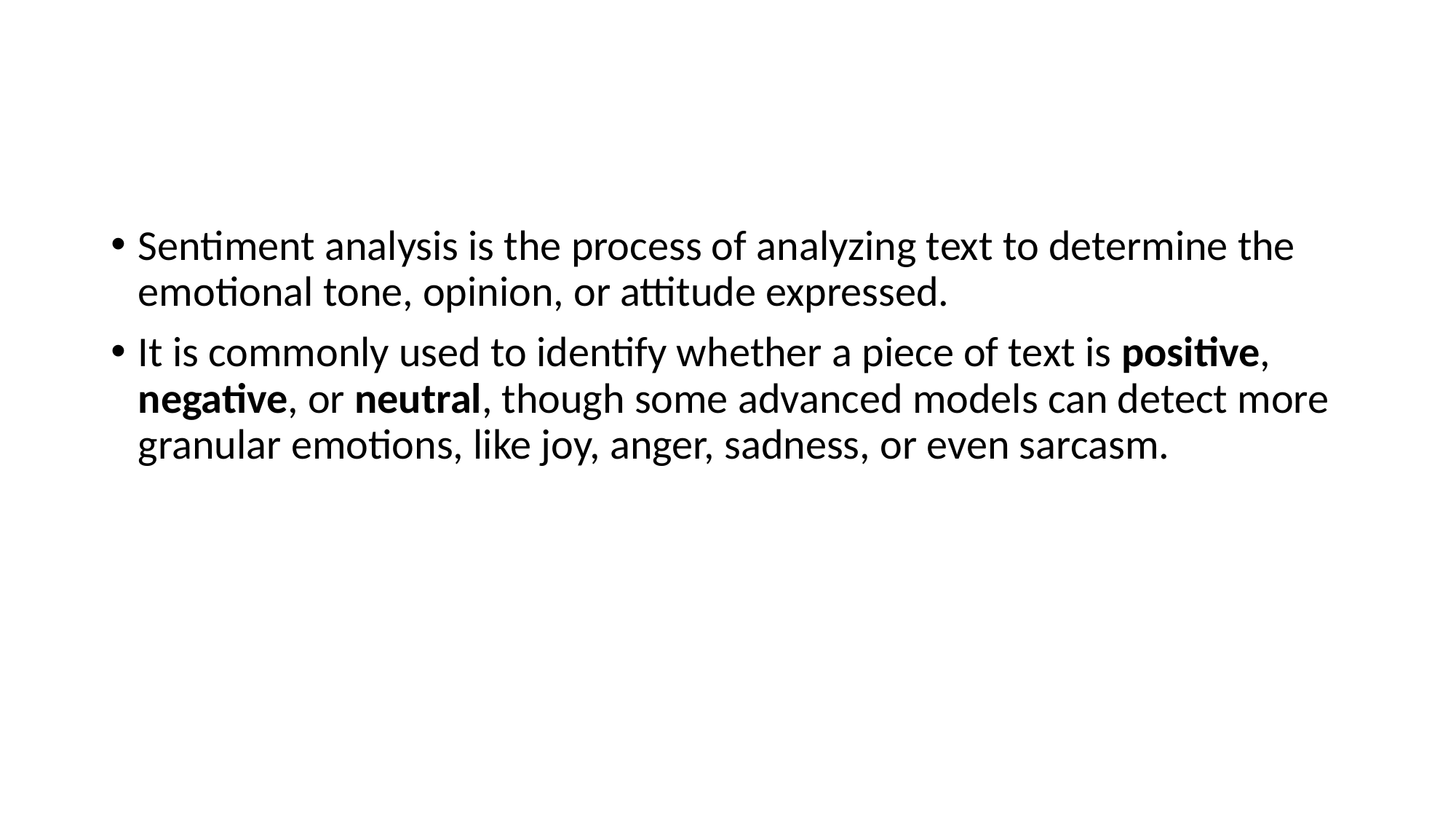

#
Sentiment analysis is the process of analyzing text to determine the emotional tone, opinion, or attitude expressed.
It is commonly used to identify whether a piece of text is positive, negative, or neutral, though some advanced models can detect more granular emotions, like joy, anger, sadness, or even sarcasm.